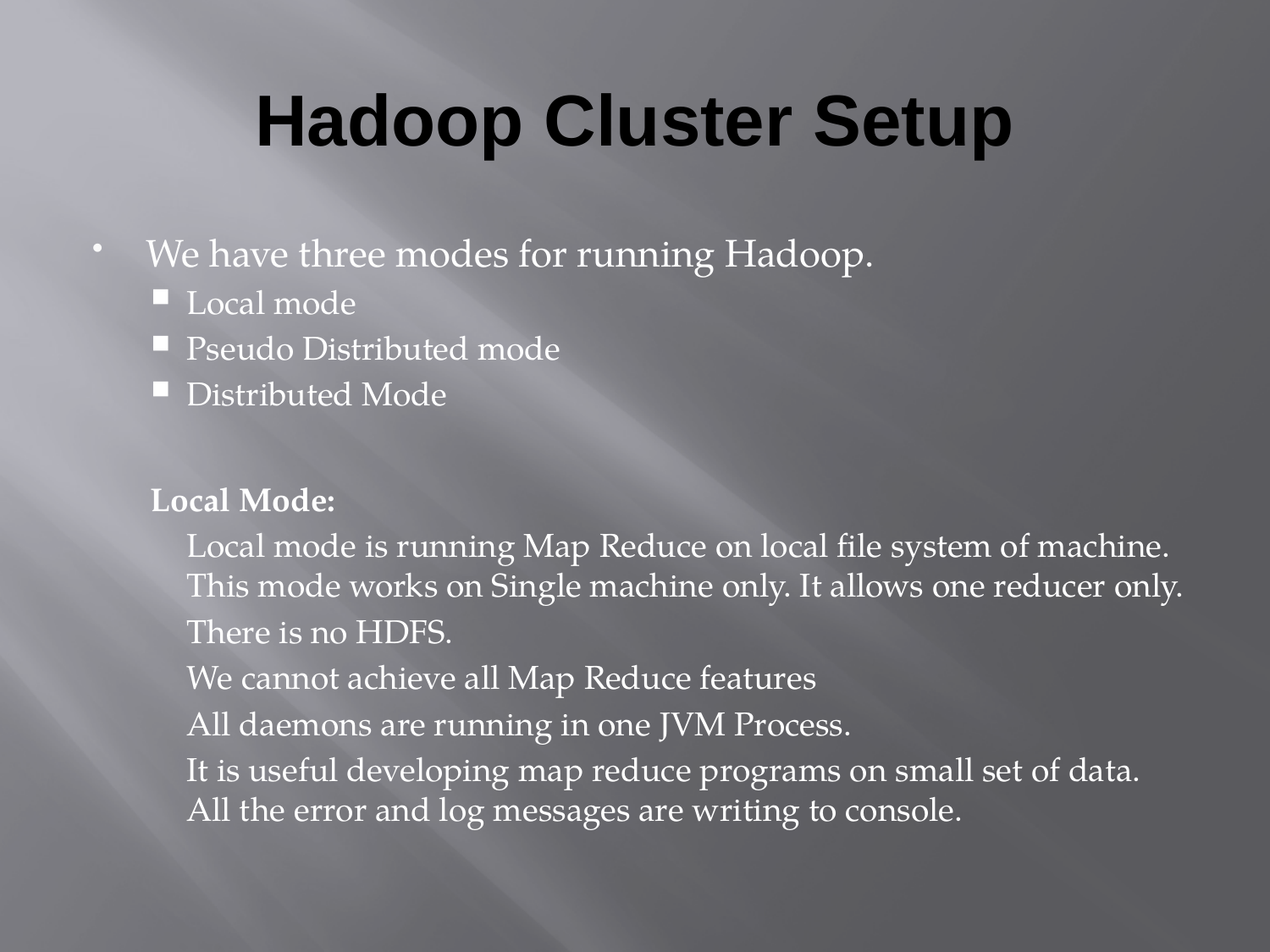

# Hadoop Cluster Setup
We have three modes for running Hadoop.
Local mode
Pseudo Distributed mode
Distributed Mode

Local Mode:
	Local mode is running Map Reduce on local file system of machine. This mode works on Single machine only. It allows one reducer only.
	There is no HDFS.
	We cannot achieve all Map Reduce features
	All daemons are running in one JVM Process.
	It is useful developing map reduce programs on small set of data. All the error and log messages are writing to console.